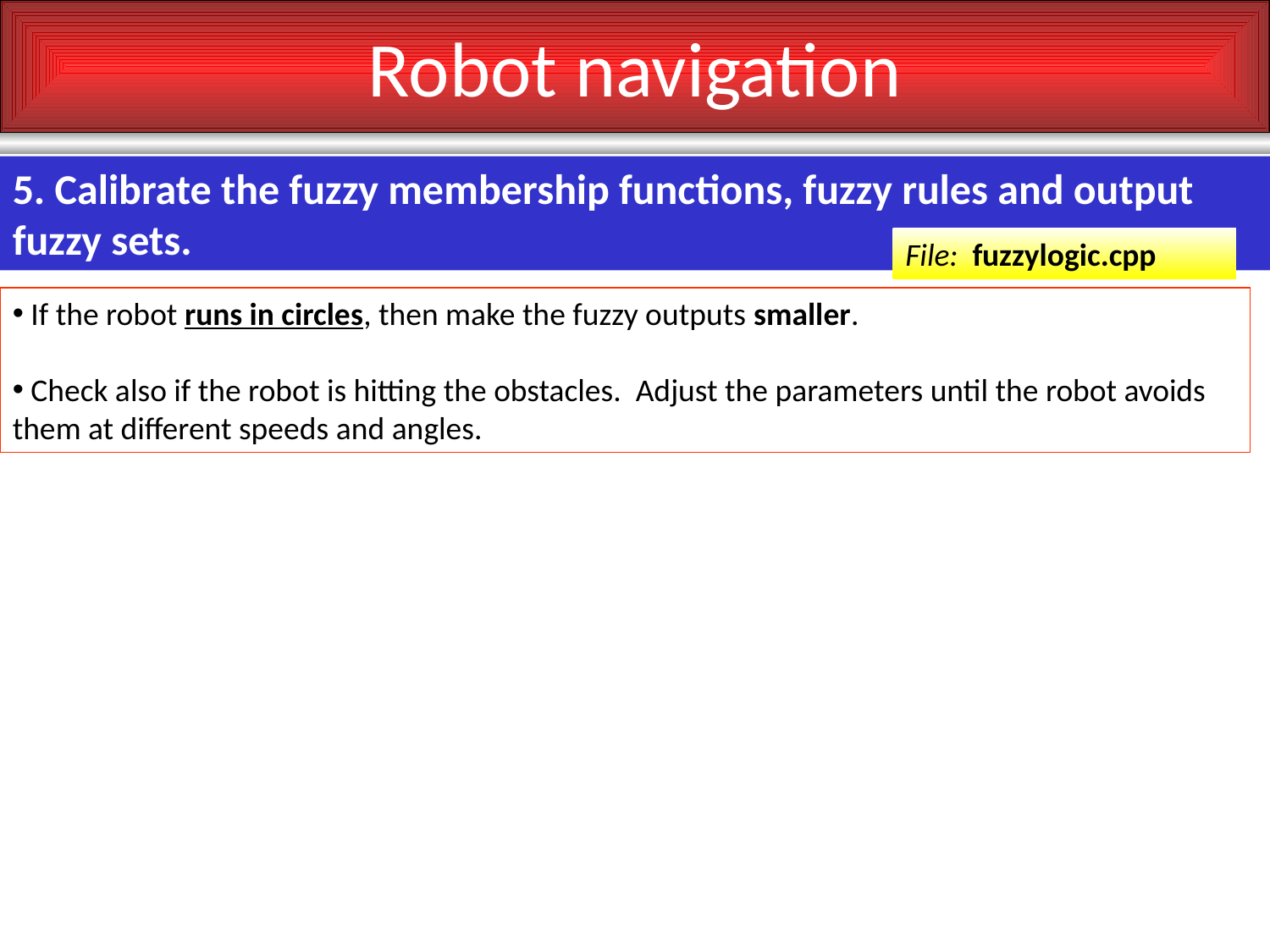

# Robot navigation

5. Calibrate the fuzzy membership functions, fuzzy rules and output fuzzy sets.
File:  fuzzylogic.cpp
 If the robot runs in circles, then make the fuzzy outputs smaller.

 Check also if the robot is hitting the obstacles.  Adjust the parameters until the robot avoids them at different speeds and angles.